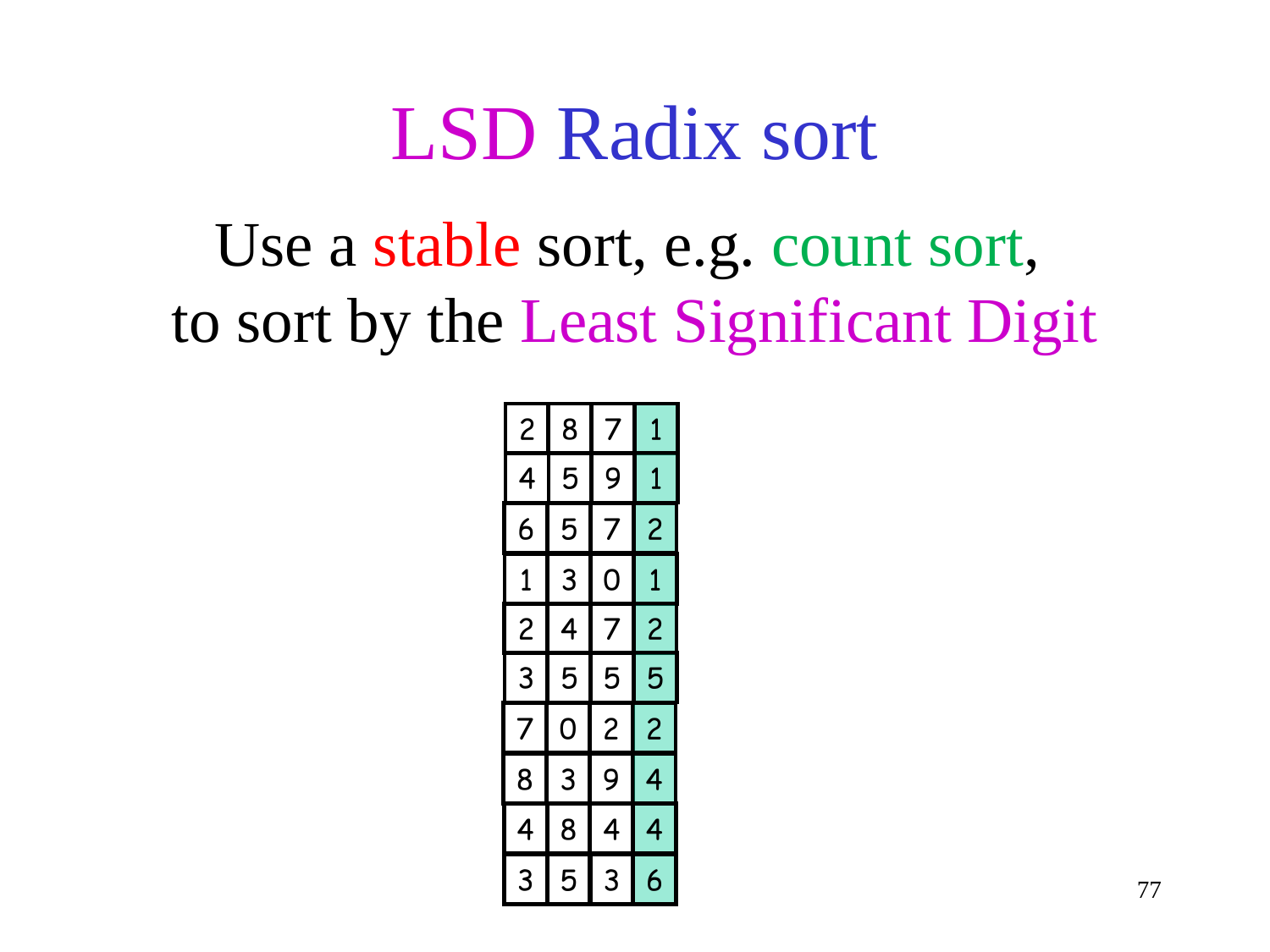

# LSD Radix sort
Use a stable sort, e.g. count sort,
to sort by the Least Significant Digit
2
8
7
1
4
5
9
1
6
5
7
2
1
3
0
1
2
4
7
2
3
5
5
5
7
0
2
2
8
3
9
4
4
8
4
4
3
5
3
6
77